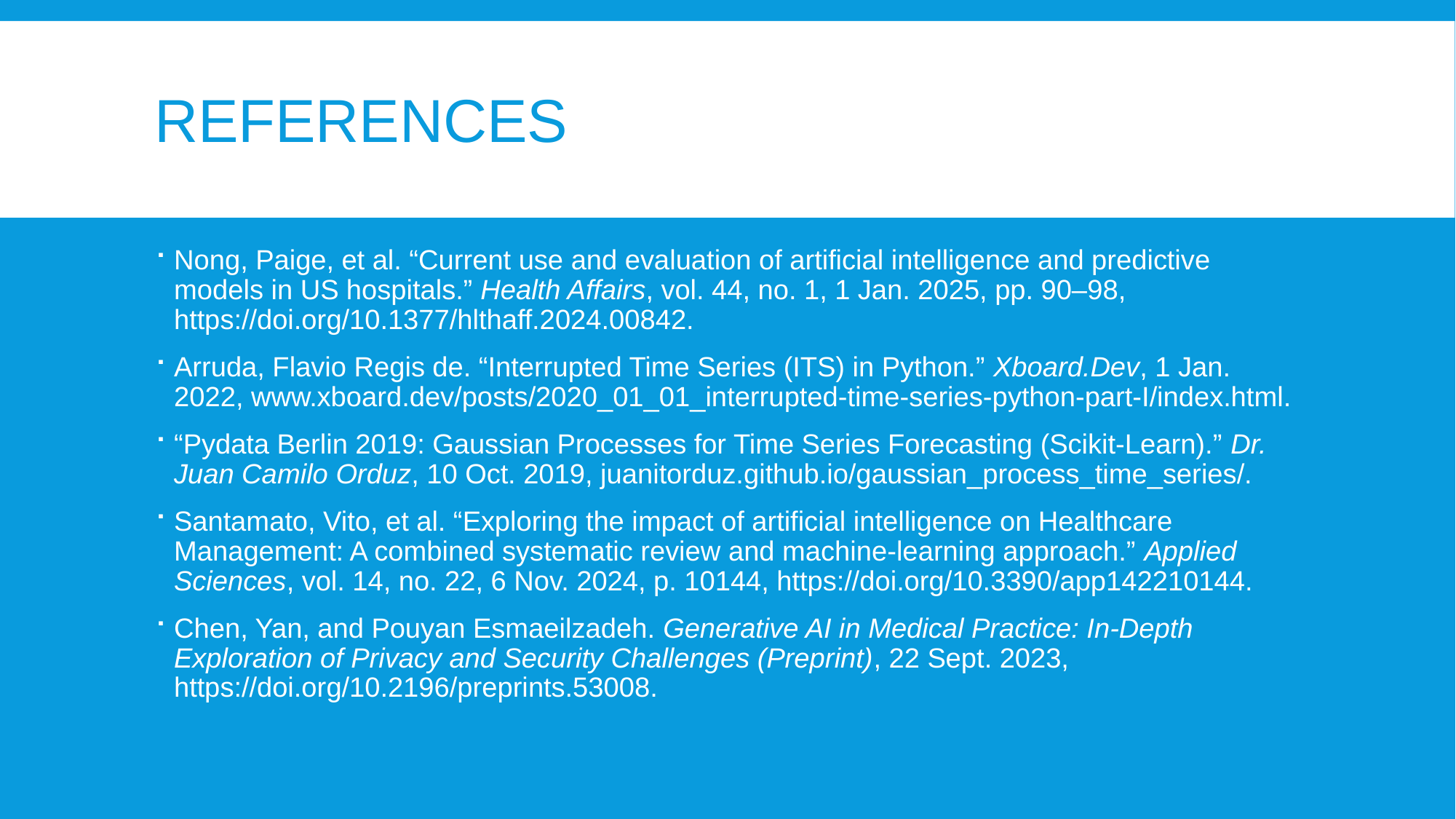

# References
Nong, Paige, et al. “Current use and evaluation of artificial intelligence and predictive models in US hospitals.” Health Affairs, vol. 44, no. 1, 1 Jan. 2025, pp. 90–98, https://doi.org/10.1377/hlthaff.2024.00842.
Arruda, Flavio Regis de. “Interrupted Time Series (ITS) in Python.” Xboard.Dev, 1 Jan. 2022, www.xboard.dev/posts/2020_01_01_interrupted-time-series-python-part-I/index.html.
“Pydata Berlin 2019: Gaussian Processes for Time Series Forecasting (Scikit-Learn).” Dr. Juan Camilo Orduz, 10 Oct. 2019, juanitorduz.github.io/gaussian_process_time_series/.
Santamato, Vito, et al. “Exploring the impact of artificial intelligence on Healthcare Management: A combined systematic review and machine-learning approach.” Applied Sciences, vol. 14, no. 22, 6 Nov. 2024, p. 10144, https://doi.org/10.3390/app142210144.
Chen, Yan, and Pouyan Esmaeilzadeh. Generative AI in Medical Practice: In-Depth Exploration of Privacy and Security Challenges (Preprint), 22 Sept. 2023, https://doi.org/10.2196/preprints.53008.